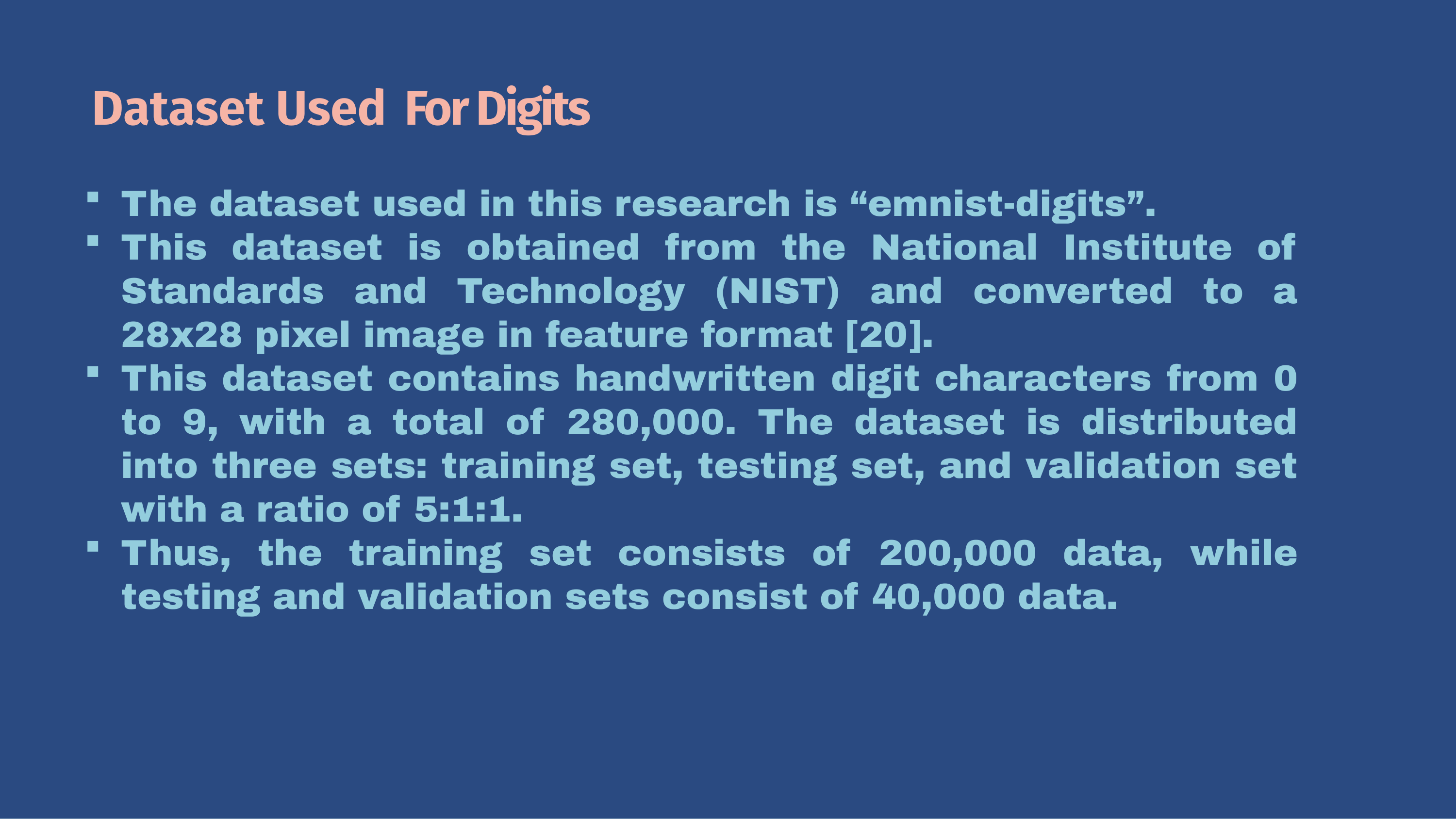

# Dataset Used  For Digits
The dataset used in this research is “emnist-digits”.
This dataset is obtained from the National Institute of Standards and Technology (NIST) and converted to a 28x28 pixel image in feature format [20].
This dataset contains handwritten digit characters from 0 to 9, with a total of 280,000. The dataset is distributed into three sets: training set, testing set, and validation set with a ratio of 5:1:1.
Thus, the training set consists of 200,000 data, while testing and validation sets consist of 40,000 data.